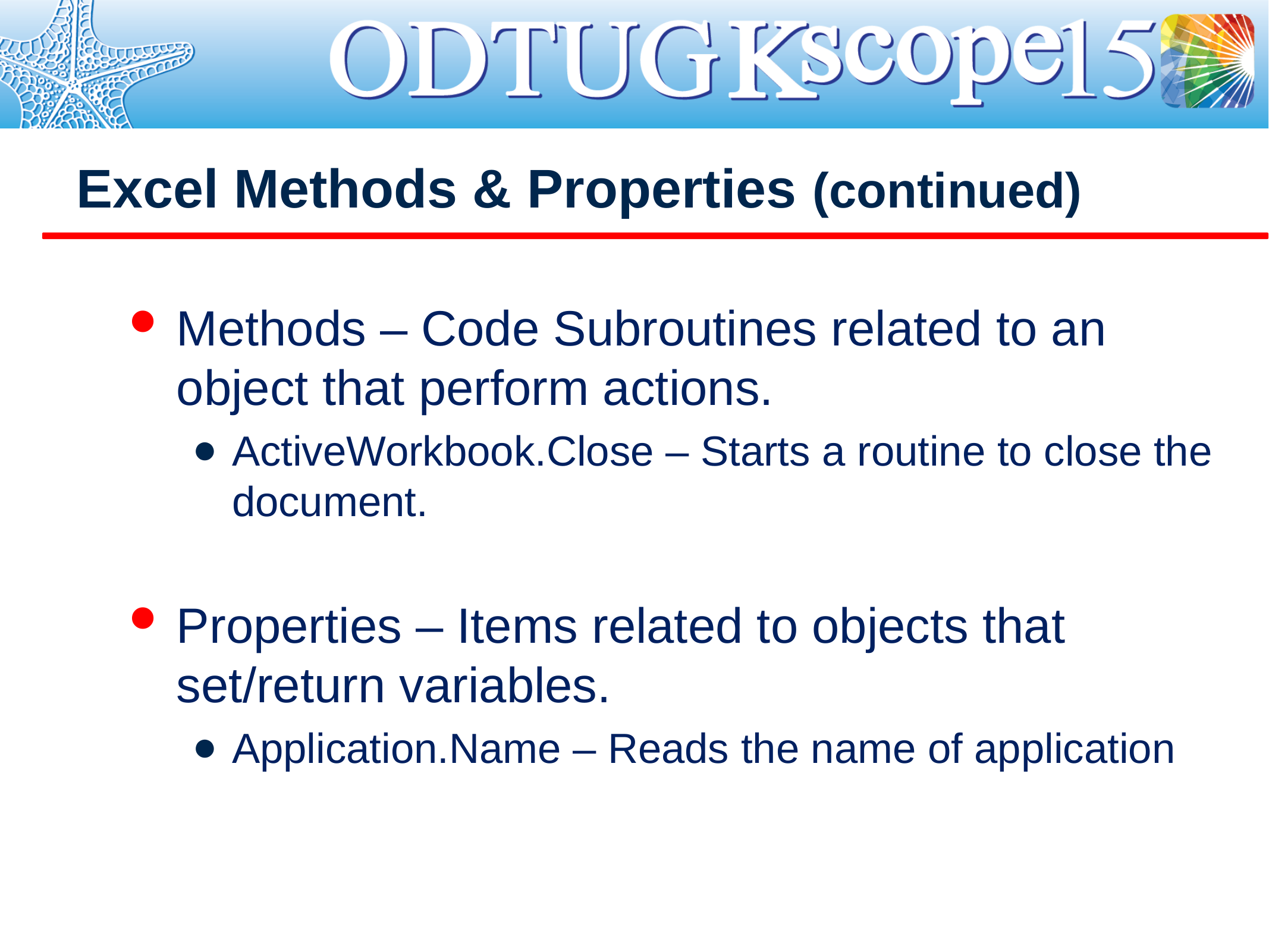

# Excel Methods & Properties (continued)
Methods – Code Subroutines related to an object that perform actions.
ActiveWorkbook.Close – Starts a routine to close the document.

Properties – Items related to objects that set/return variables.
Application.Name – Reads the name of application